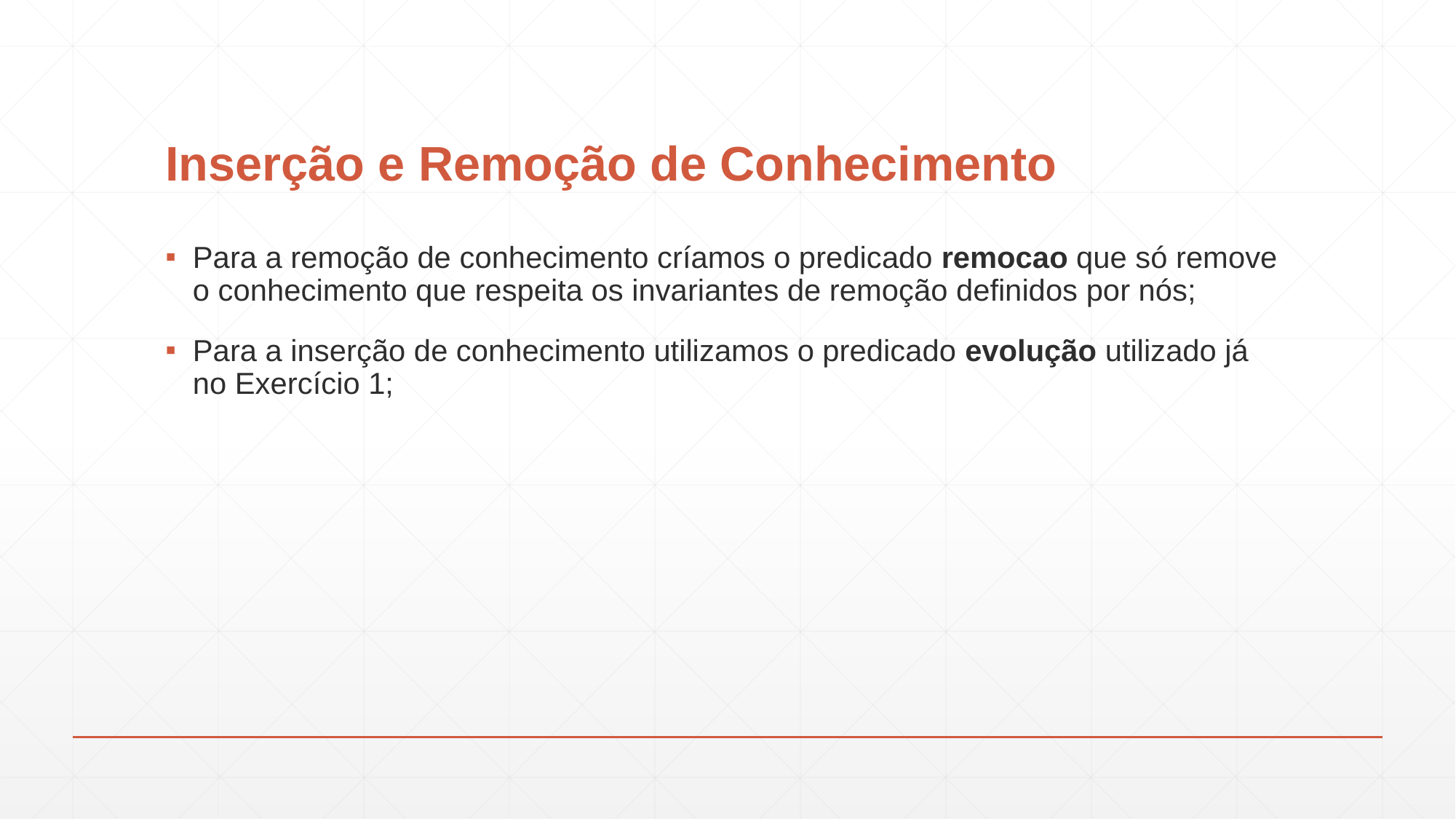

# Inserção e Remoção de Conhecimento
Para a remoção de conhecimento críamos o predicado remocao que só remove o conhecimento que respeita os invariantes de remoção definidos por nós;
Para a inserção de conhecimento utilizamos o predicado evolução utilizado já no Exercício 1;